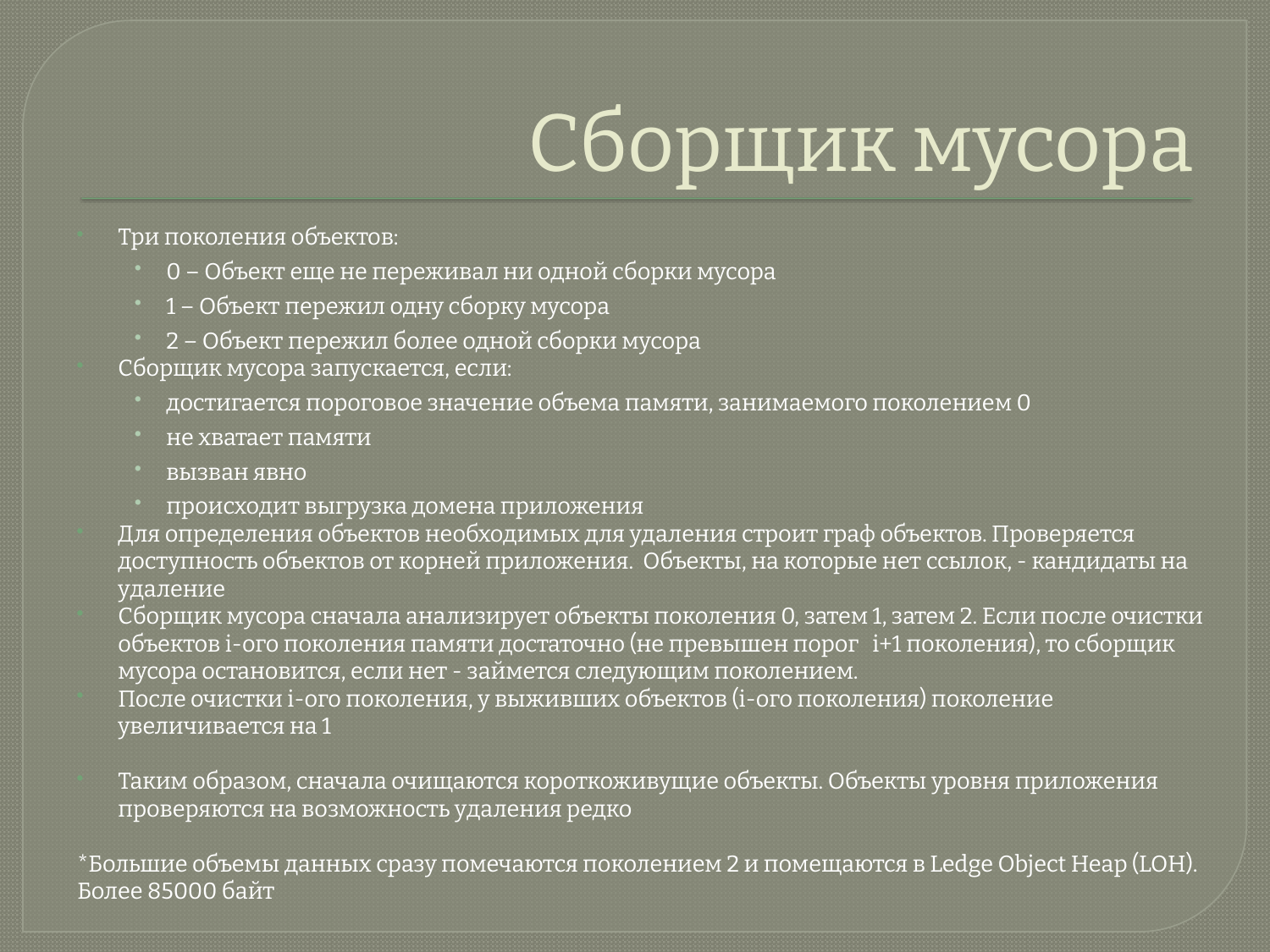

# Сборщик мусора
Три поколения объектов:
0 – Объект еще не переживал ни одной сборки мусора
1 – Объект пережил одну сборку мусора
2 – Объект пережил более одной сборки мусора
Сборщик мусора запускается, если:
достигается пороговое значение объема памяти, занимаемого поколением 0
не хватает памяти
вызван явно
происходит выгрузка домена приложения
Для определения объектов необходимых для удаления строит граф объектов. Проверяется доступность объектов от корней приложения.  Объекты, на которые нет ссылок, - кандидаты на удаление
Сборщик мусора сначала анализирует объекты поколения 0, затем 1, затем 2. Если после очистки объектов i-ого поколения памяти достаточно (не превышен порог   i+1 поколения), то сборщик мусора остановится, если нет - займется следующим поколением.
После очистки i-ого поколения, у выживших объектов (i-ого поколения) поколение увеличивается на 1

Таким образом, сначала очищаются короткоживущие объекты. Объекты уровня приложения проверяются на возможность удаления редко

*Большие объемы данных сразу помечаются поколением 2 и помещаются в Ledge Object Heap (LOH). Более 85000 байт